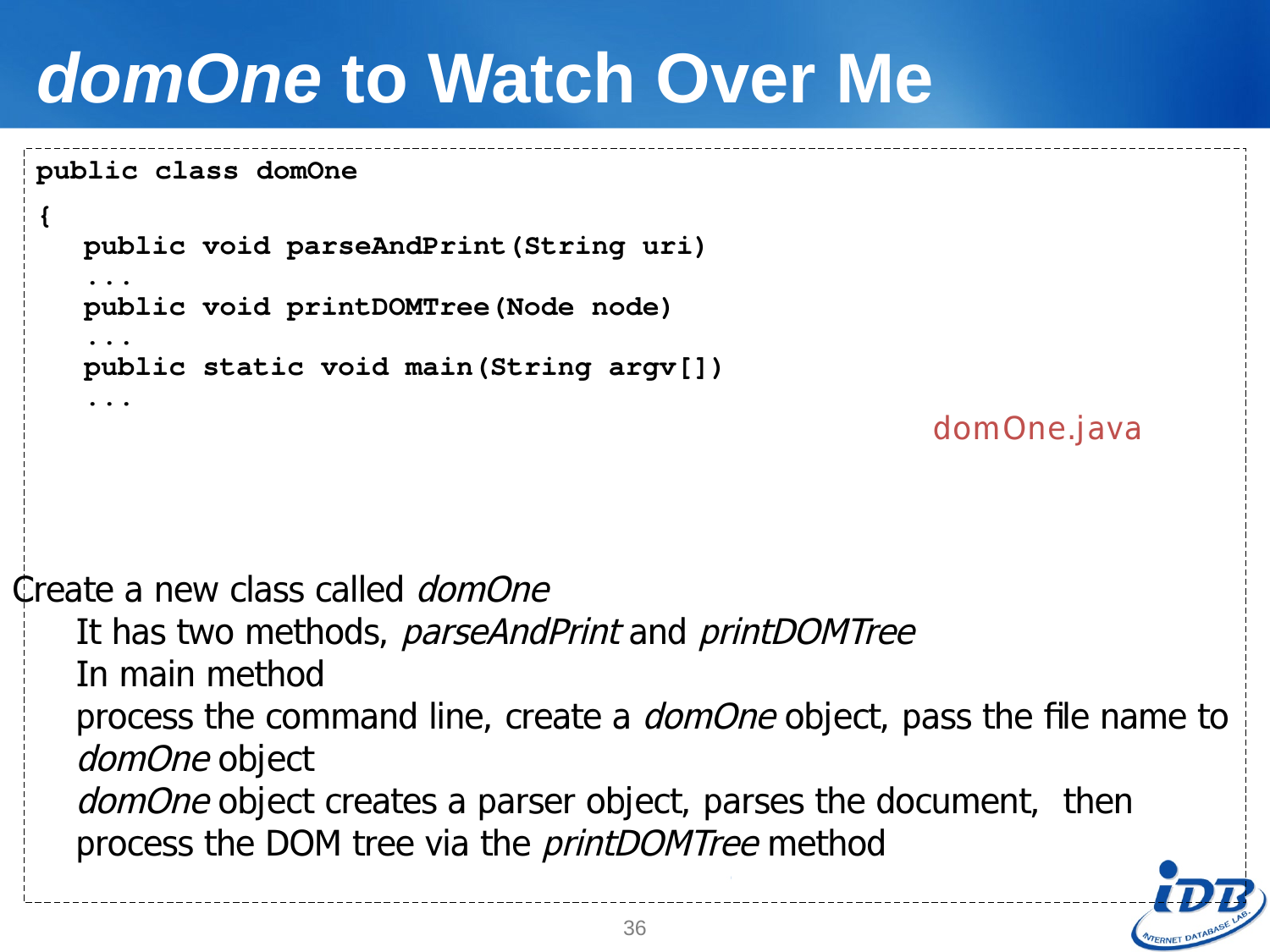

# domOne to Watch Over Me
public class domOne
{
public void parseAndPrint(String uri)
...
public void printDOMTree(Node node)
...
public static void main(String argv[])
...
domOne.java
Create a new class called domOne
It has two methods, parseAndPrint and printDOMTree
In main method
process the command line, create a domOne object, pass the file name to domOne object
domOne object creates a parser object, parses the document,  then process the DOM tree via the printDOMTree method
36